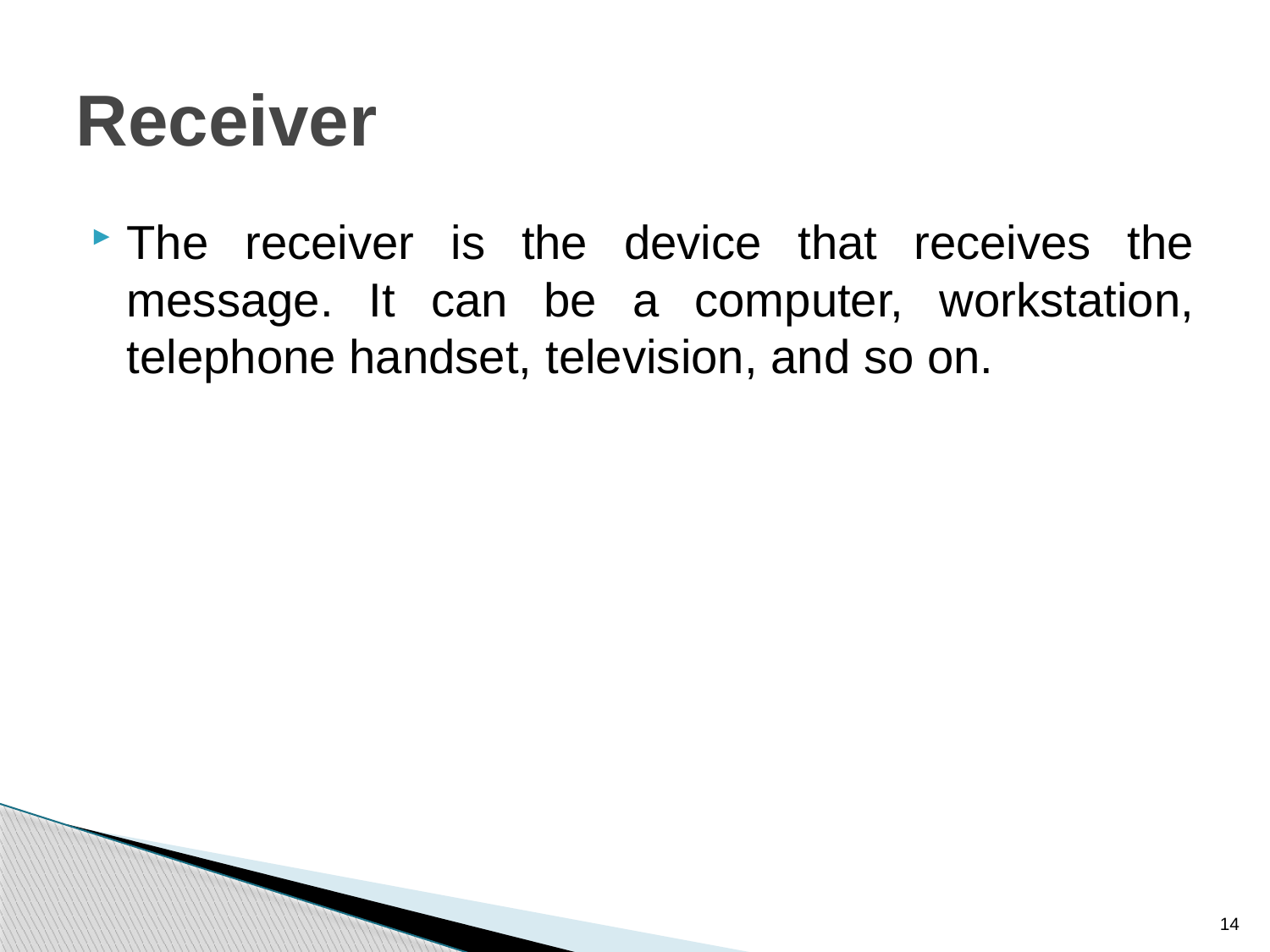

# Receiver
The receiver is the device that receives the message. It can be a computer, workstation, telephone handset, television, and so on.

14